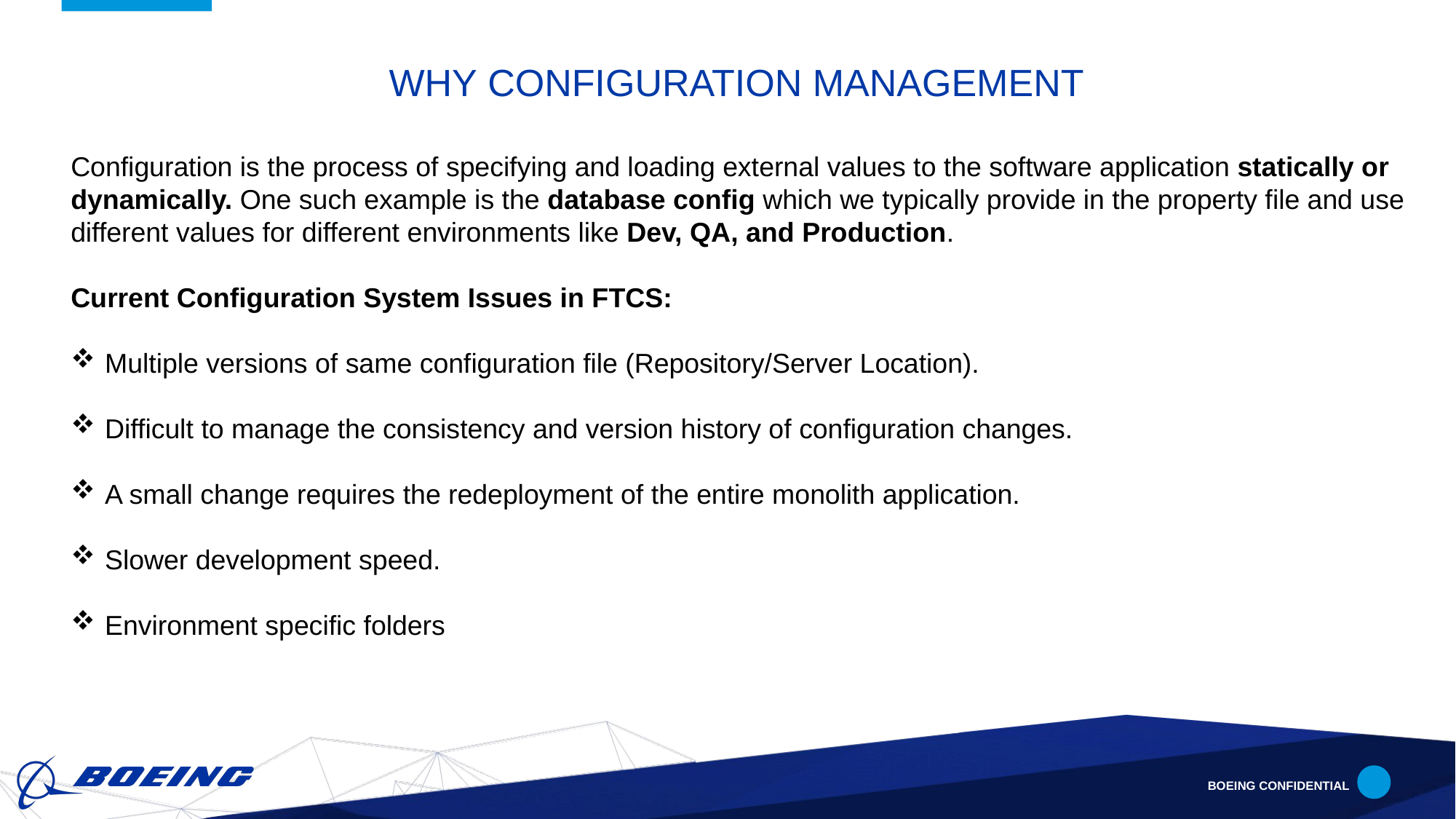

# WHY Configuration management
Configuration is the process of specifying and loading external values to the software application statically or dynamically. One such example is the database config which we typically provide in the property file and use different values for different environments like Dev, QA, and Production.

Current Configuration System Issues in FTCS:

Multiple versions of same configuration file (Repository/Server Location).

Difficult to manage the consistency and version history of configuration changes.

A small change requires the redeployment of the entire monolith application.

Slower development speed.

Environment specific folders